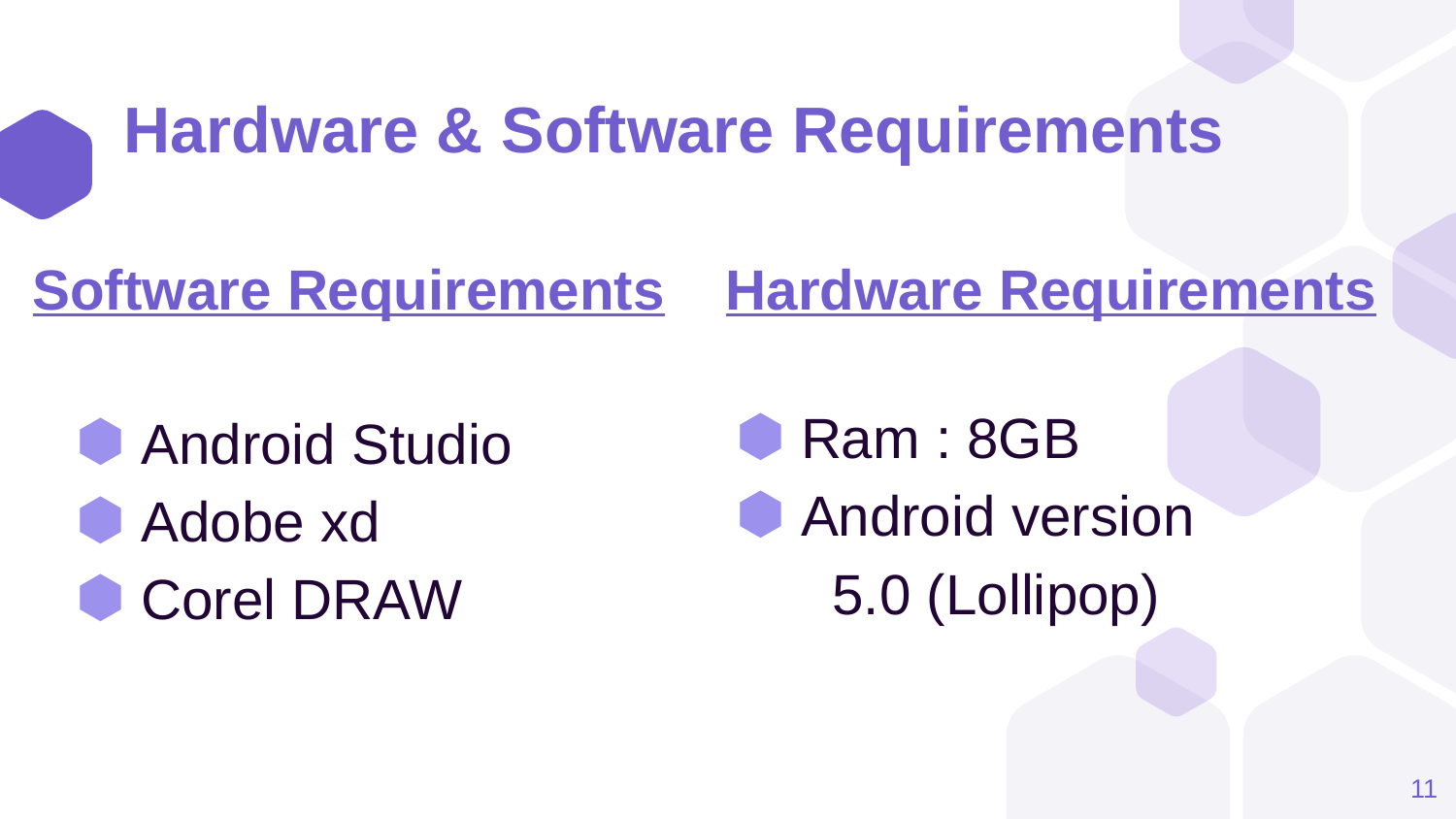

# Hardware & Software Requirements
Software Requirements
Hardware Requirements
Ram : 8GB
Android version   5.0 (Lollipop)

Android Studio
Adobe xd
Corel DRAW

11